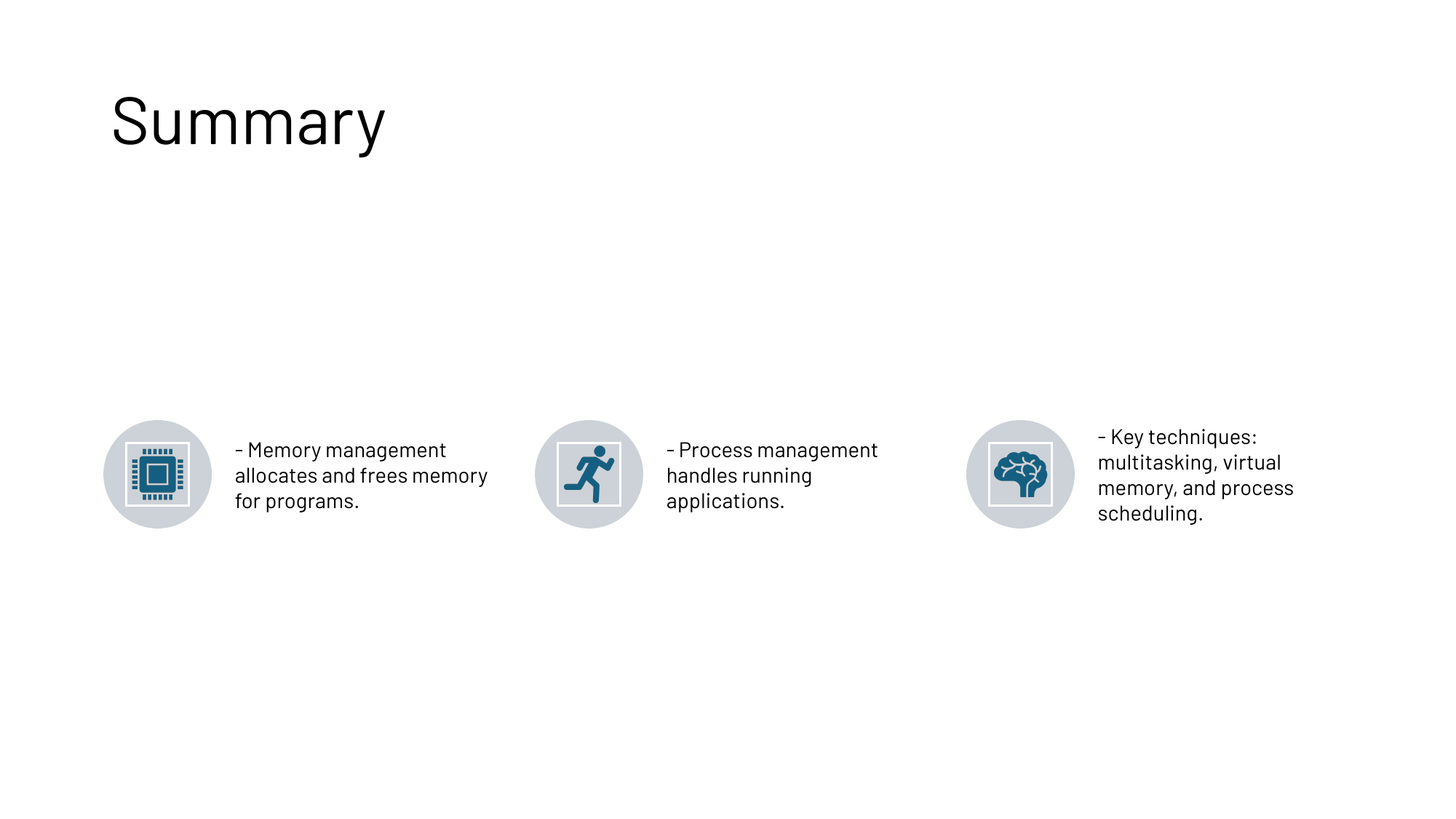

# Summary
- Memory management allocates and frees memory for programs.
- Process management handles running applications.
- Key techniques: multitasking, virtual memory, and process scheduling.